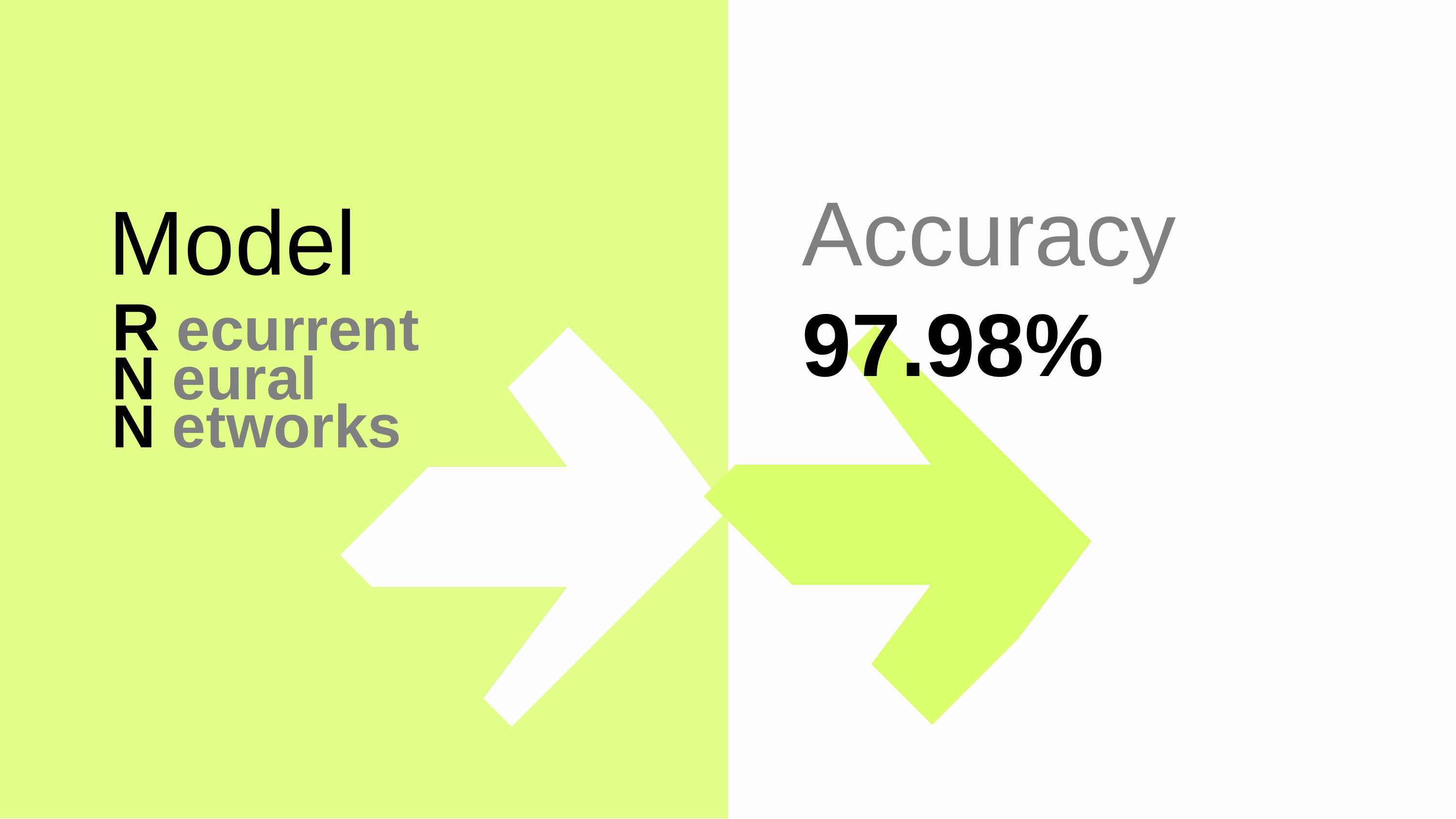

Accuracy
Model
R ecurrent
N eural
N etworks
97.98%